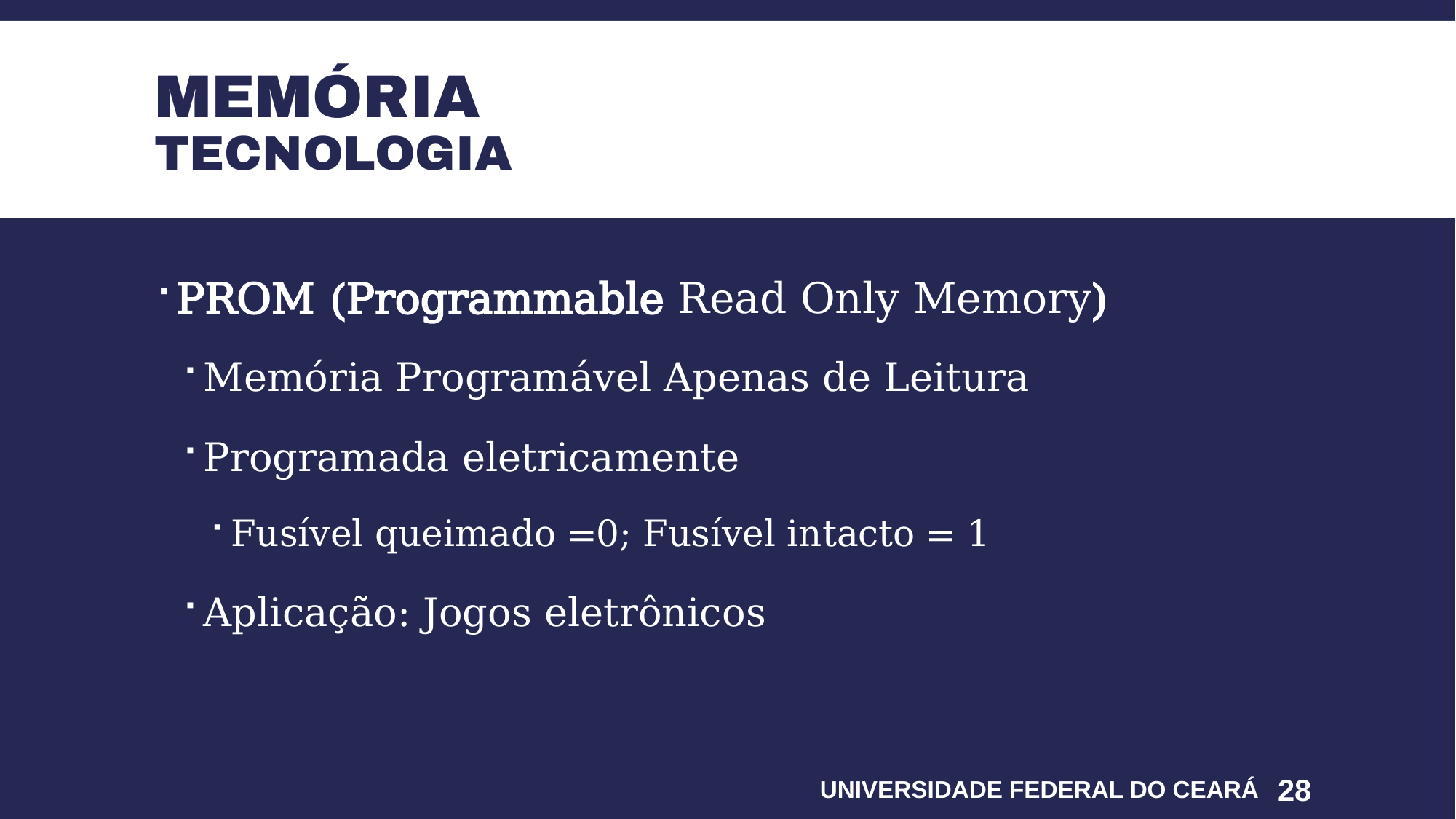

# memória Tecnologia
PROM (Programmable Read Only Memory)
Memória Programável Apenas de Leitura
Programada eletricamente
Fusível queimado =0; Fusível intacto = 1
Aplicação: Jogos eletrônicos

UNIVERSIDADE FEDERAL DO CEARÁ
28